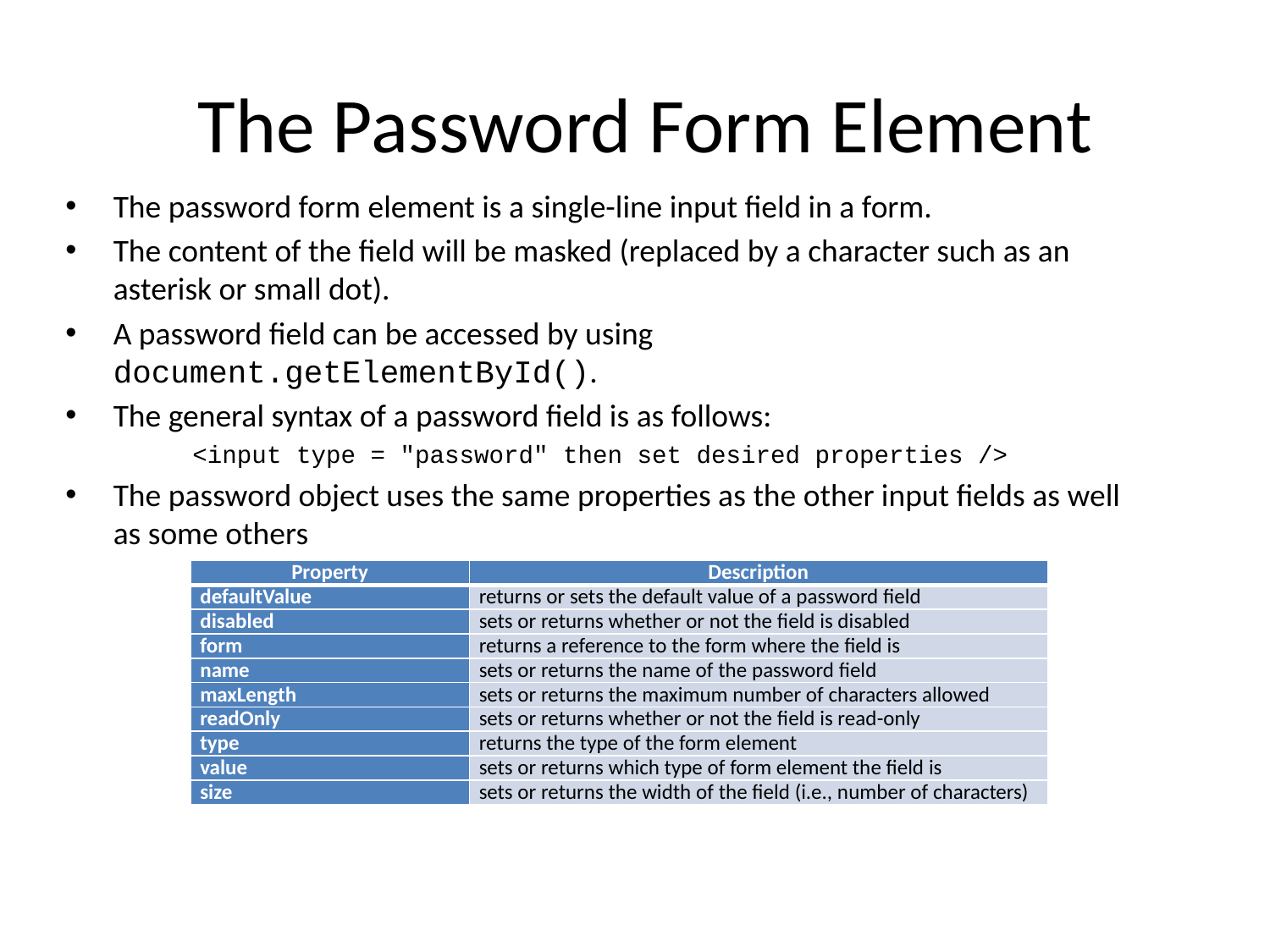

# The Password Form Element
The password form element is a single-line input field in a form.
The content of the field will be masked (replaced by a character such as an asterisk or small dot).
A password field can be accessed by using document.getElementById().
The general syntax of a password field is as follows:
	<input type = "password" then set desired properties />
The password object uses the same properties as the other input fields as well as some others
| Property | Description |
| --- | --- |
| defaultValue | returns or sets the default value of a password field |
| disabled | sets or returns whether or not the field is disabled |
| form | returns a reference to the form where the field is |
| name | sets or returns the name of the password field |
| maxLength | sets or returns the maximum number of characters allowed |
| readOnly | sets or returns whether or not the field is read-only |
| type | returns the type of the form element |
| value | sets or returns which type of form element the field is |
| size | sets or returns the width of the field (i.e., number of characters) |